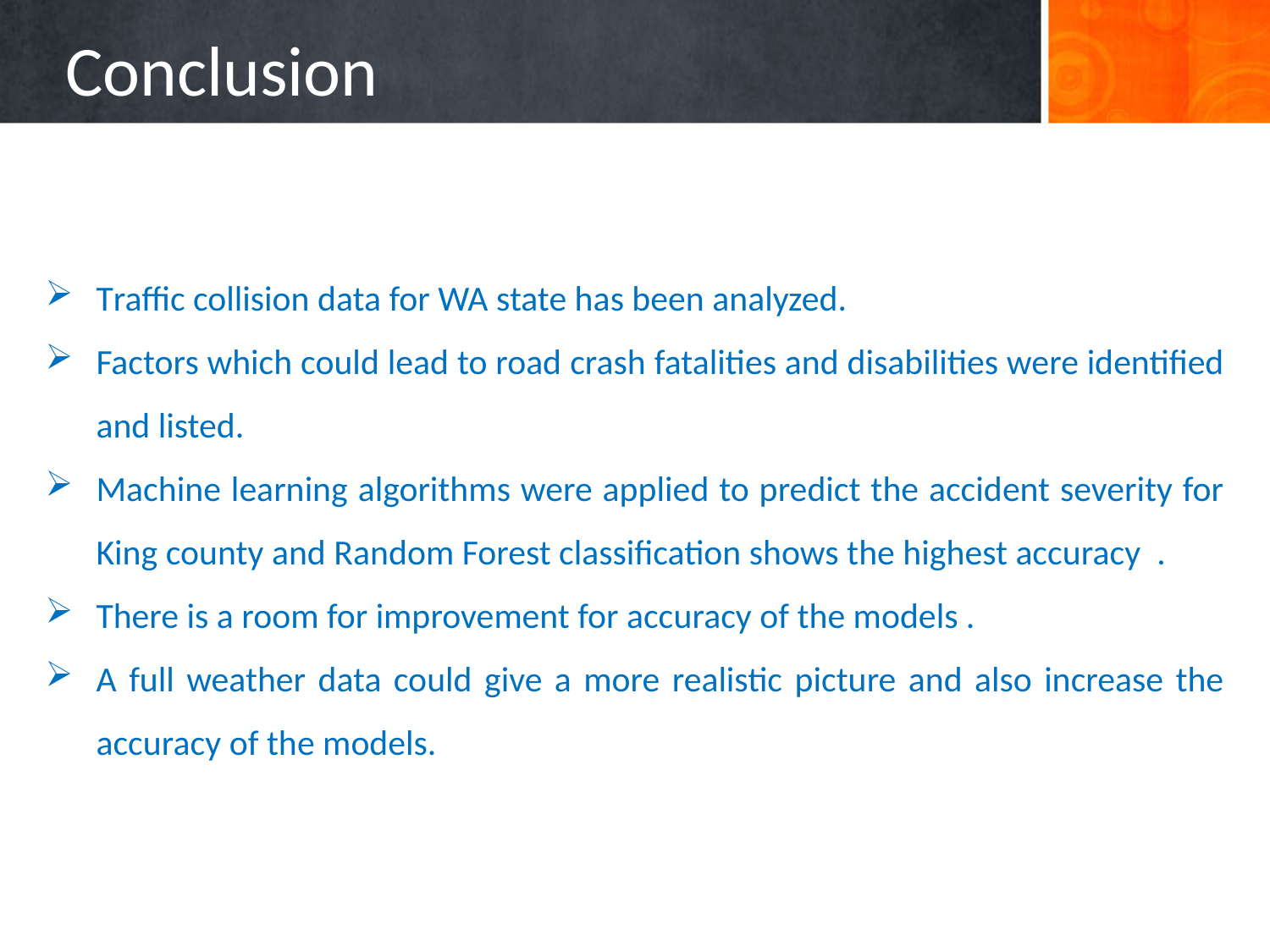

# Conclusion
Traffic collision data for WA state has been analyzed.
Factors which could lead to road crash fatalities and disabilities were identified and listed.
Machine learning algorithms were applied to predict the accident severity for King county and Random Forest classification shows the highest accuracy  .
There is a room for improvement for accuracy of the models .
A full weather data could give a more realistic picture and also increase the accuracy of the models.